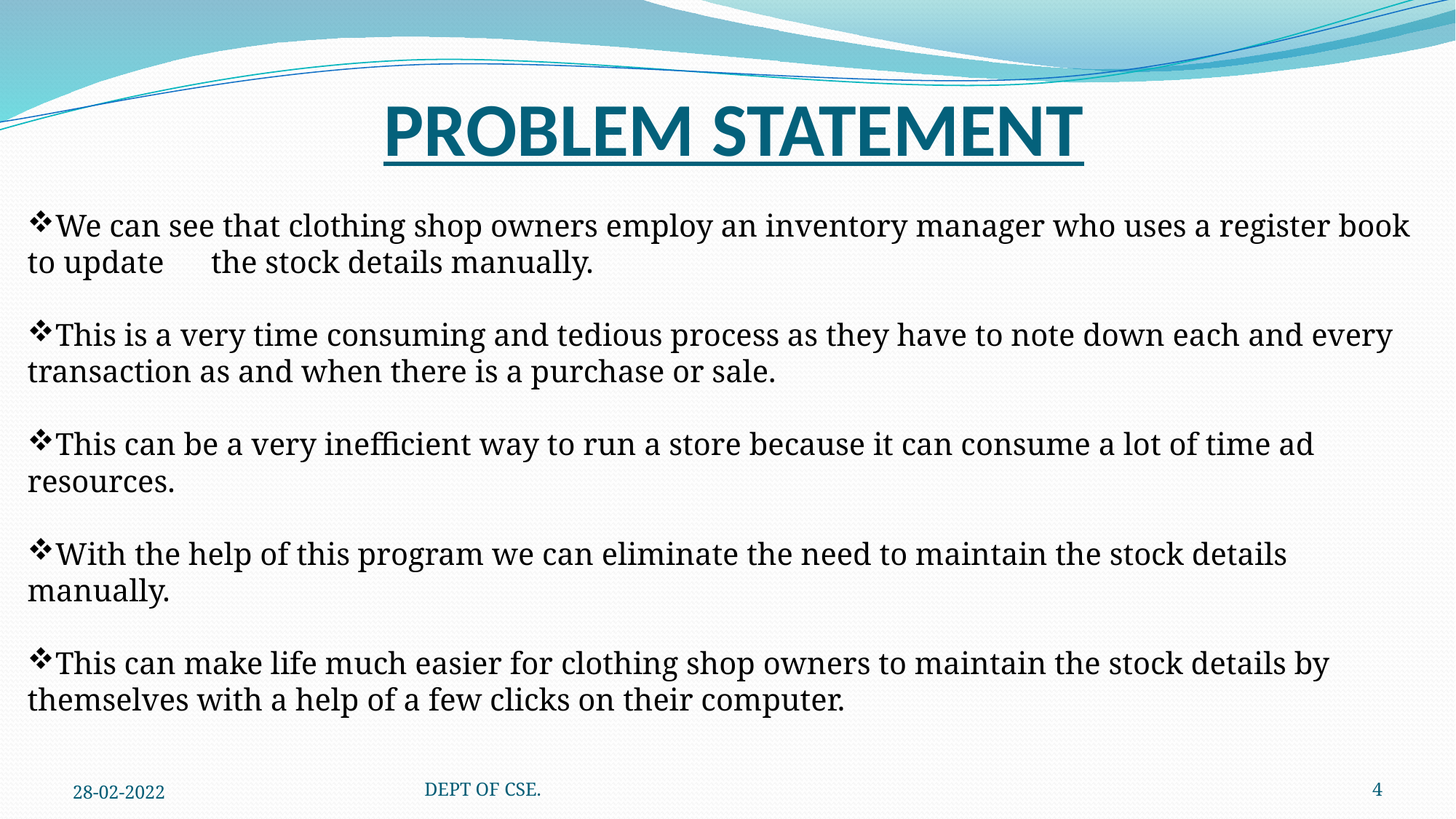

# PROBLEM STATEMENT
We can see that clothing shop owners employ an inventory manager who uses a register book to update      the stock details manually.

This is a very time consuming and tedious process as they have to note down each and every transaction as and when there is a purchase or sale.

This can be a very inefficient way to run a store because it can consume a lot of time ad resources.

With the help of this program we can eliminate the need to maintain the stock details manually.

This can make life much easier for clothing shop owners to maintain the stock details by themselves with a help of a few clicks on their computer.

28-02-2022
DEPT OF CSE.
4